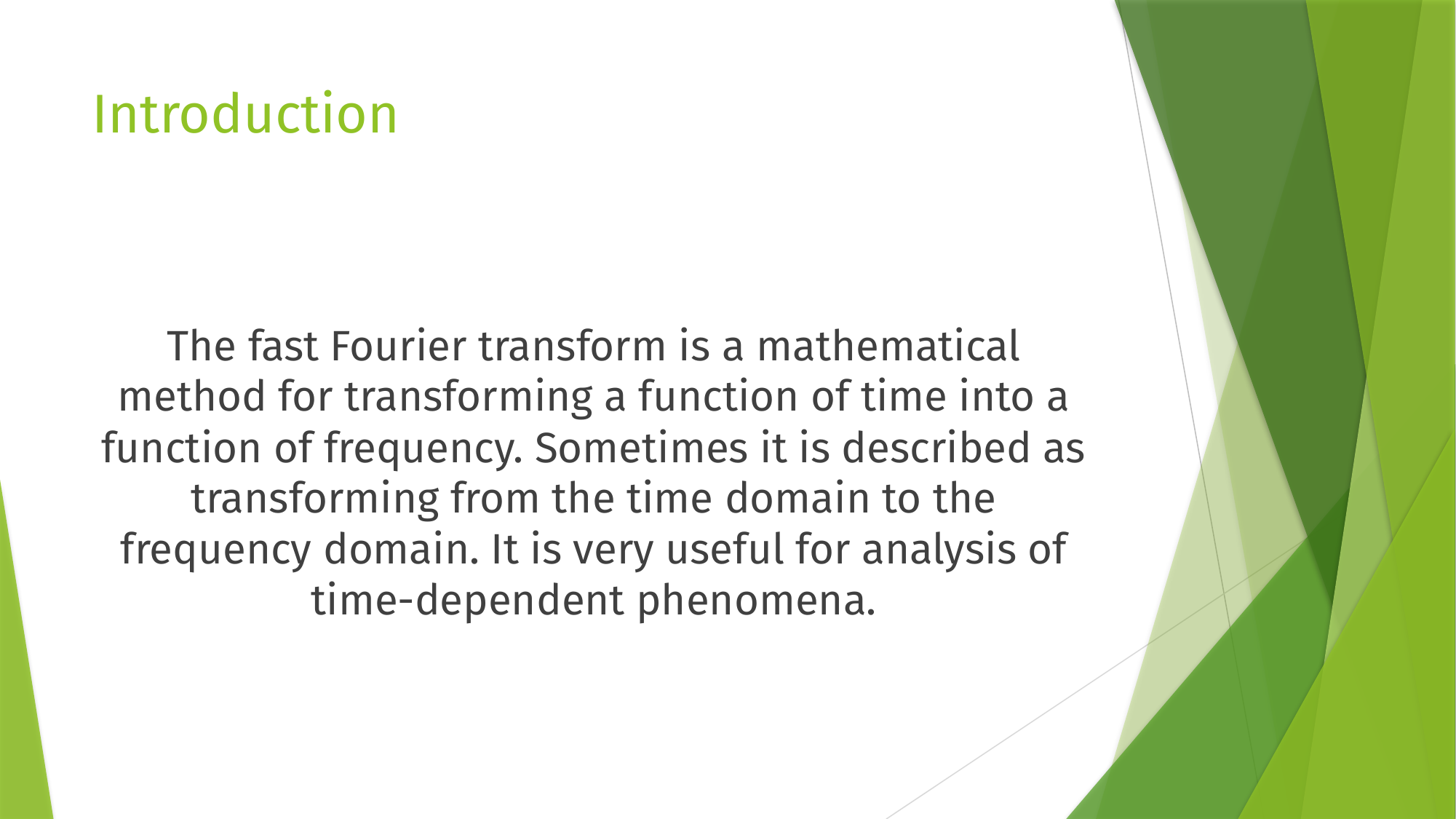

# Introduction

The fast Fourier transform is a mathematical method for transforming a function of time into a function of frequency. Sometimes it is described as transforming from the time domain to the frequency domain. It is very useful for analysis of time-dependent phenomena.